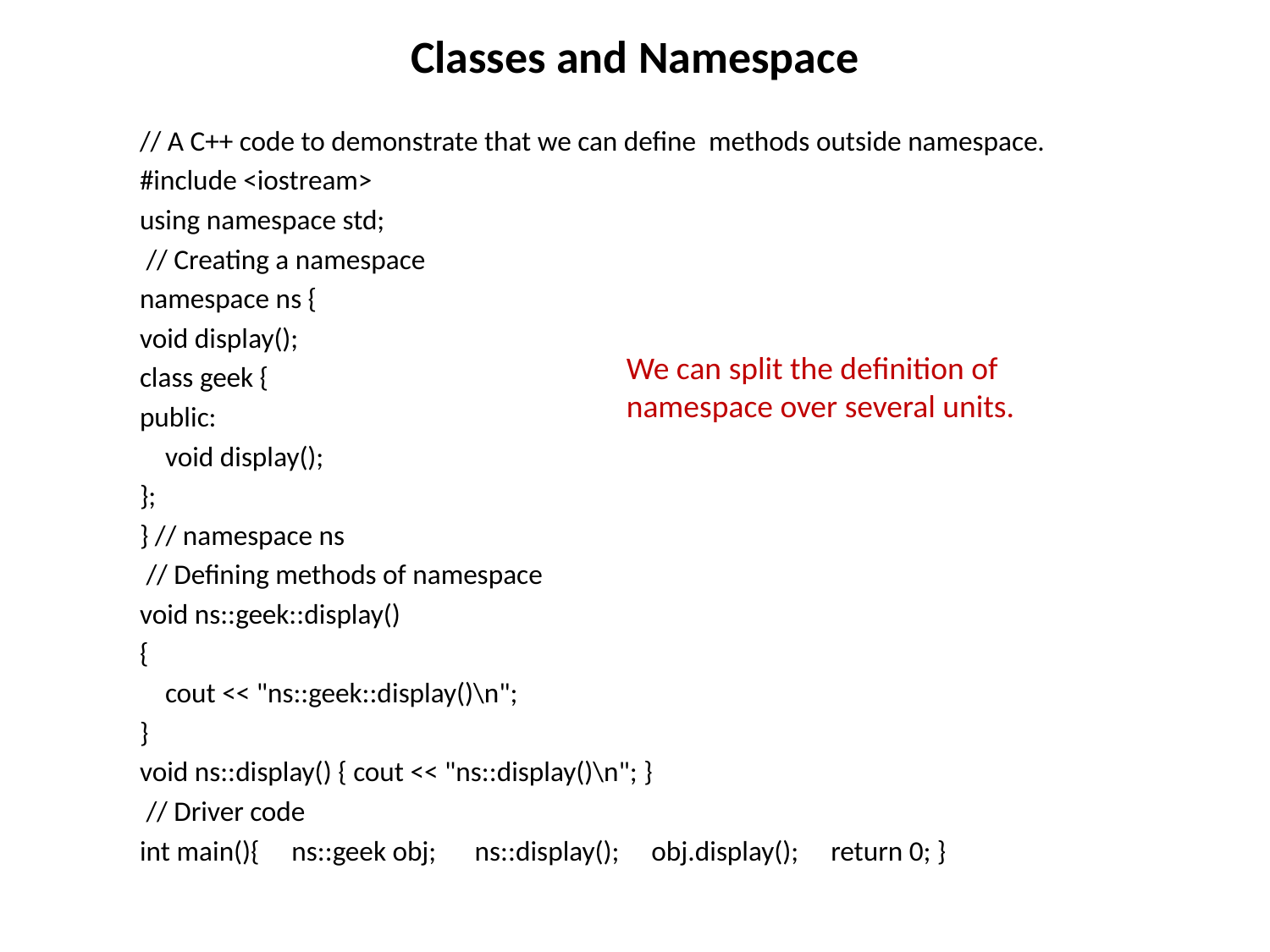

# Classes and Namespace
// A C++ code to demonstrate that we can define  methods outside namespace.
#include <iostream>
using namespace std;
 // Creating a namespace
namespace ns {
void display();
class geek {
public:
    void display();
};
} // namespace ns
 // Defining methods of namespace
void ns::geek::display()
{
    cout << "ns::geek::display()\n";
}
void ns::display() { cout << "ns::display()\n"; }
 // Driver code
int main(){     ns::geek obj;      ns::display();     obj.display();     return 0; }
We can split the definition of namespace over several units.